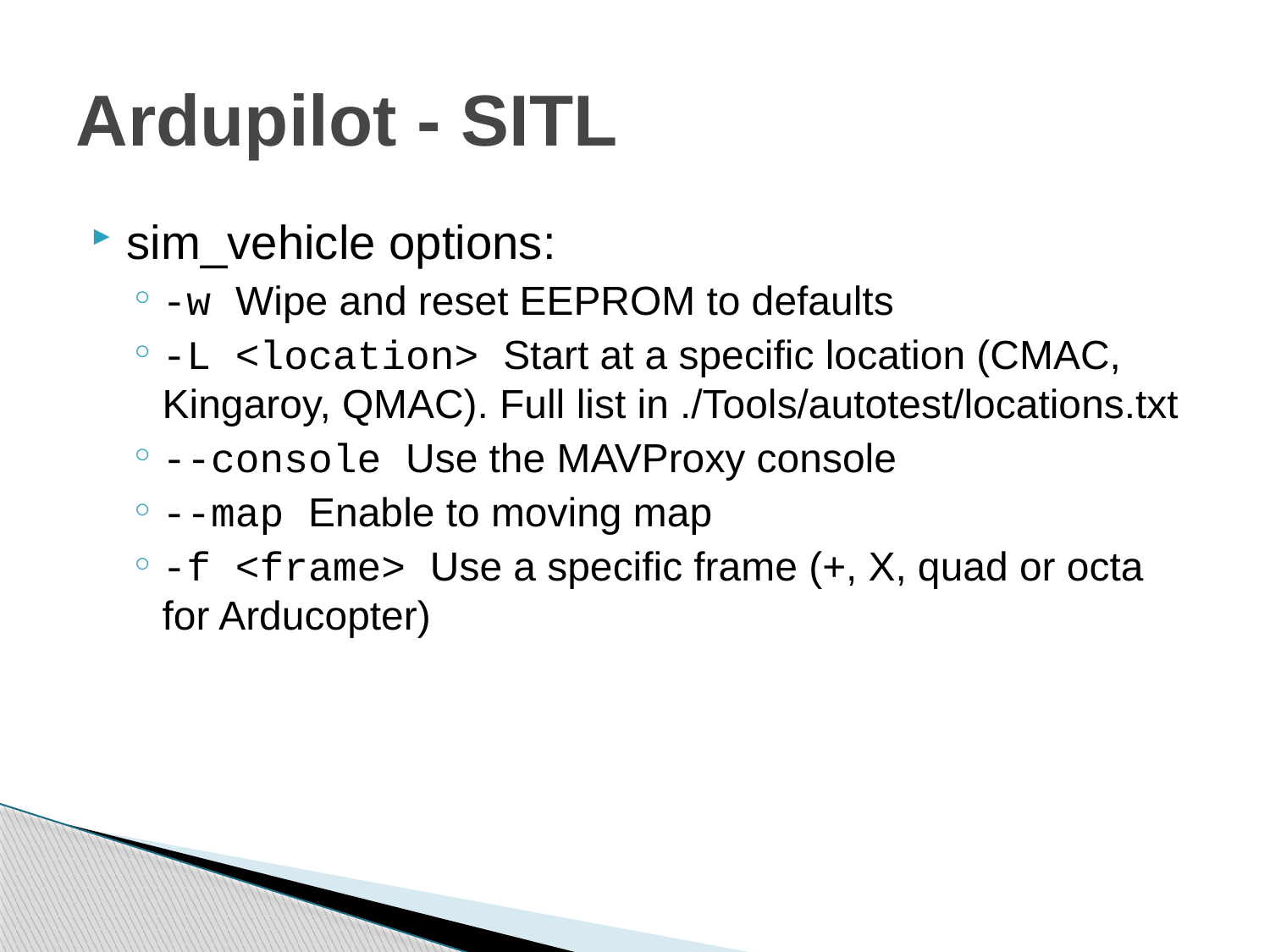

# Ardupilot - SITL
sim_vehicle options:
-w Wipe and reset EEPROM to defaults
-L <location> Start at a specific location (CMAC, Kingaroy, QMAC). Full list in ./Tools/autotest/locations.txt
--console Use the MAVProxy console
--map Enable to moving map
-f <frame> Use a specific frame (+, X, quad or octa for Arducopter)